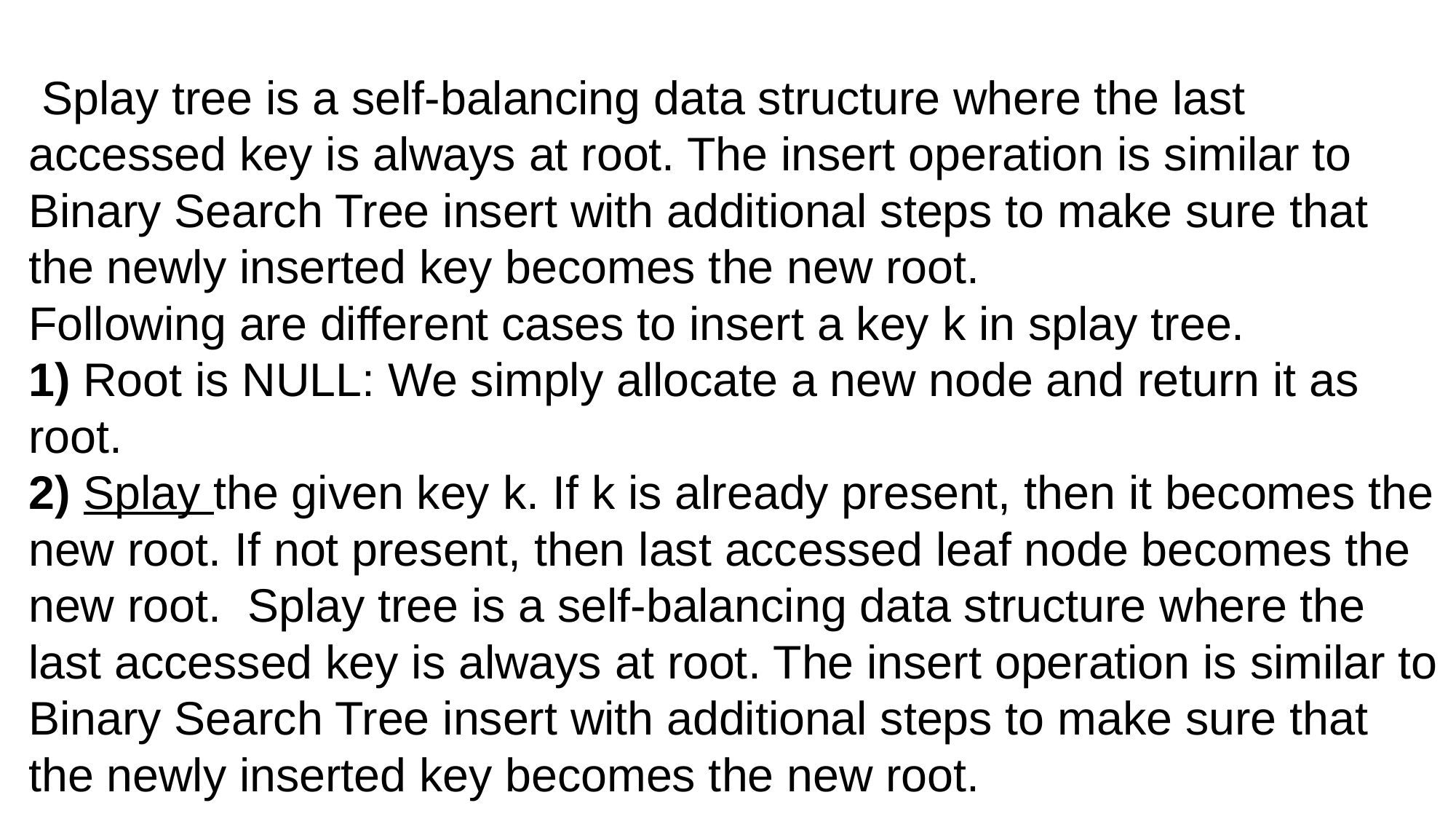

Splay tree is a self-balancing data structure where the last accessed key is always at root. The insert operation is similar to Binary Search Tree insert with additional steps to make sure that the newly inserted key becomes the new root.
Following are different cases to insert a key k in splay tree.
1) Root is NULL: We simply allocate a new node and return it as root.
2) Splay the given key k. If k is already present, then it becomes the new root. If not present, then last accessed leaf node becomes the new root.  Splay tree is a self-balancing data structure where the last accessed key is always at root. The insert operation is similar to Binary Search Tree insert with additional steps to make sure that the newly inserted key becomes the new root.